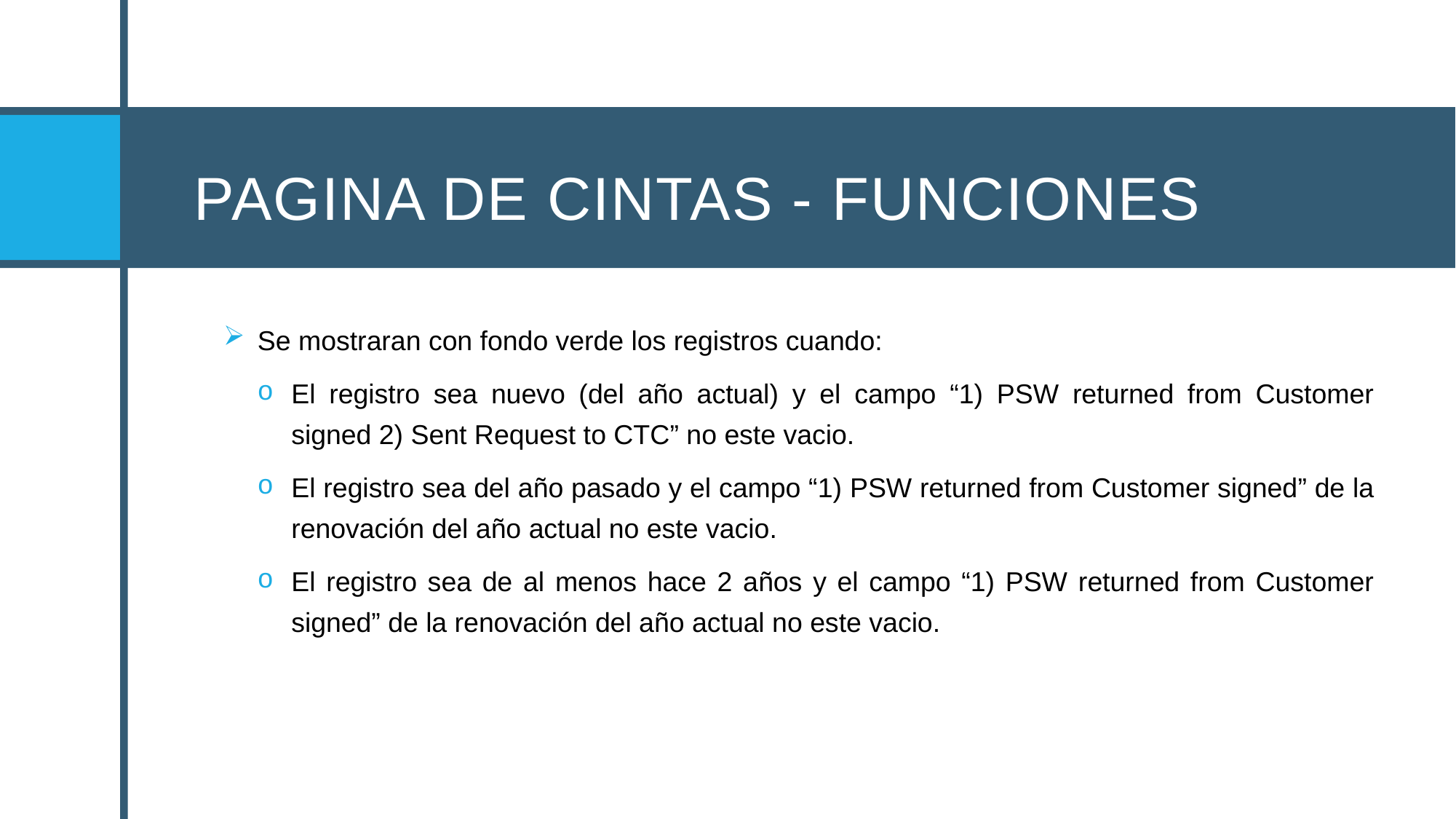

# Pagina de Cintas - Funciones
Se mostraran con fondo verde los registros cuando:
El registro sea nuevo (del año actual) y el campo “1) PSW returned from Customer signed 2) Sent Request to CTC” no este vacio.
El registro sea del año pasado y el campo “1) PSW returned from Customer signed” de la renovación del año actual no este vacio.
El registro sea de al menos hace 2 años y el campo “1) PSW returned from Customer signed” de la renovación del año actual no este vacio.